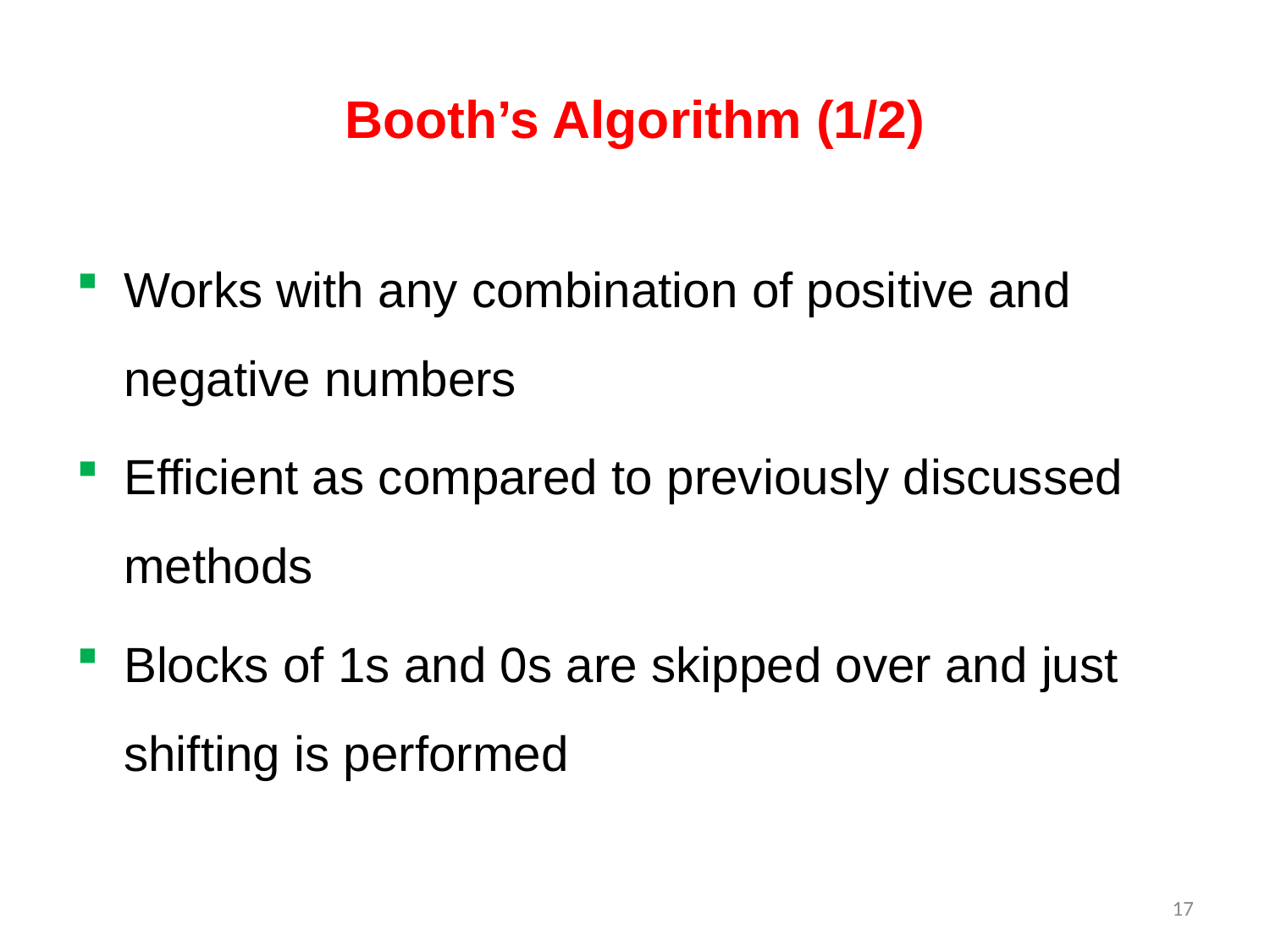

# Booth’s Algorithm (1/2)
Works with any combination of positive and negative numbers
Efficient as compared to previously discussed methods
Blocks of 1s and 0s are skipped over and just shifting is performed
17